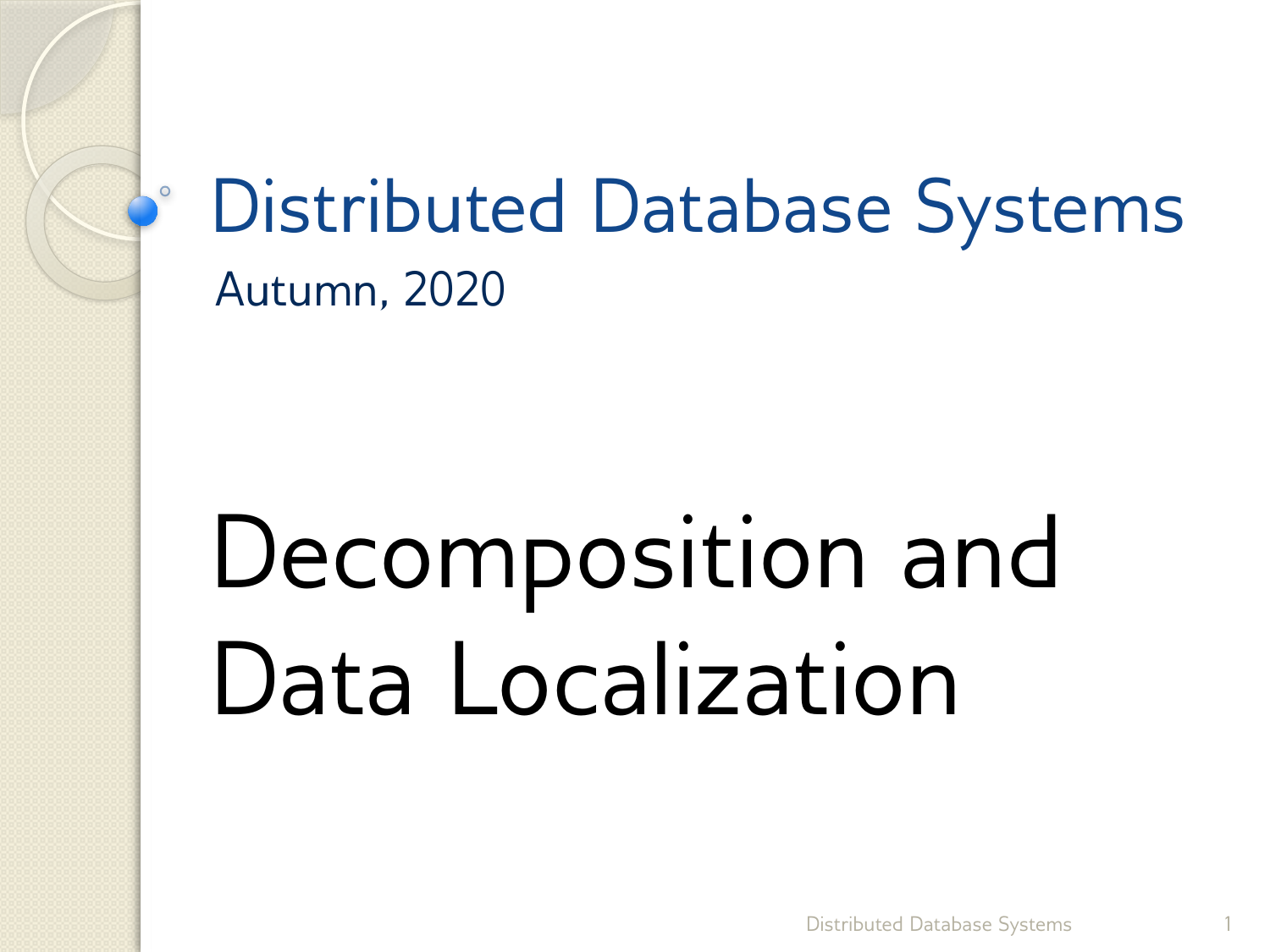

# Distributed Database Systems
Autumn, 2020

Decomposition and Data Localization
Distributed Database Systems
1